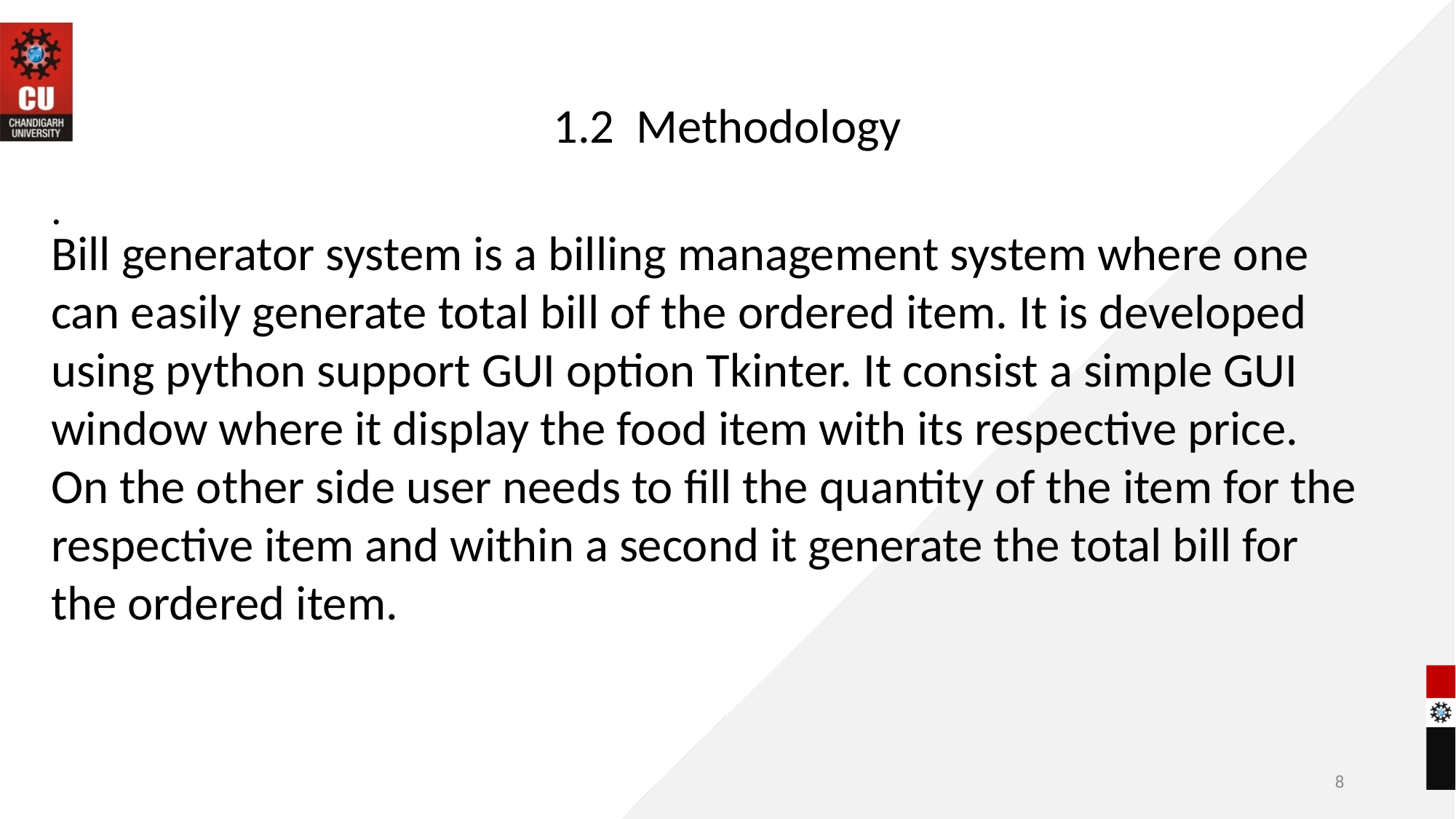

# 1.2  Methodology
.
Bill generator system is a billing management system where one can easily generate total bill of the ordered item. It is developed using python support GUI option Tkinter. It consist a simple GUI window where it display the food item with its respective price. On the other side user needs to fill the quantity of the item for the respective item and within a second it generate the total bill for the ordered item.
8